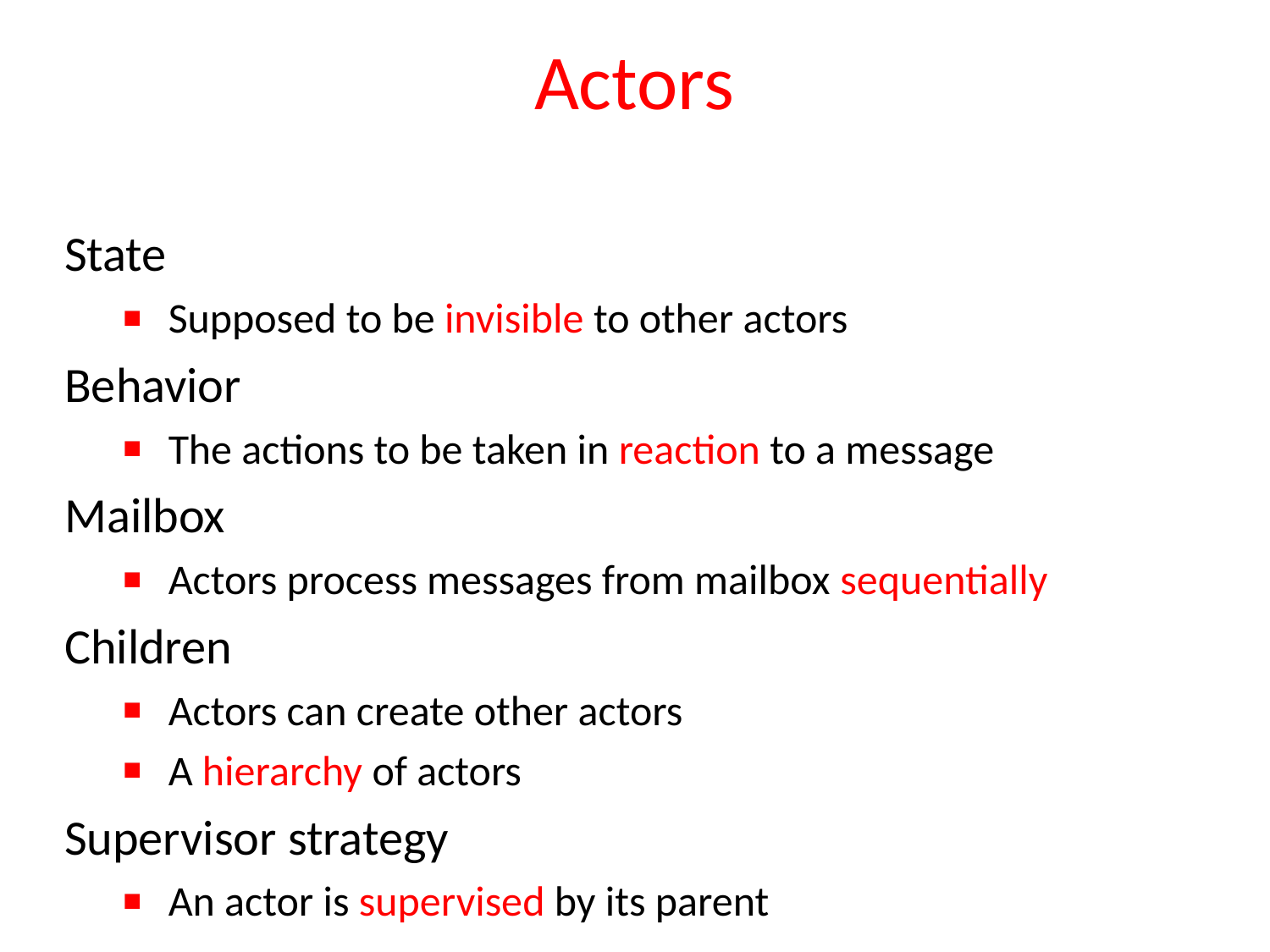

# Actors
State
Supposed to be invisible to other actors
Behavior
The actions to be taken in reaction to a message
Mailbox
Actors process messages from mailbox sequentially
Children
Actors can create other actors
A hierarchy of actors
Supervisor strategy
An actor is supervised by its parent